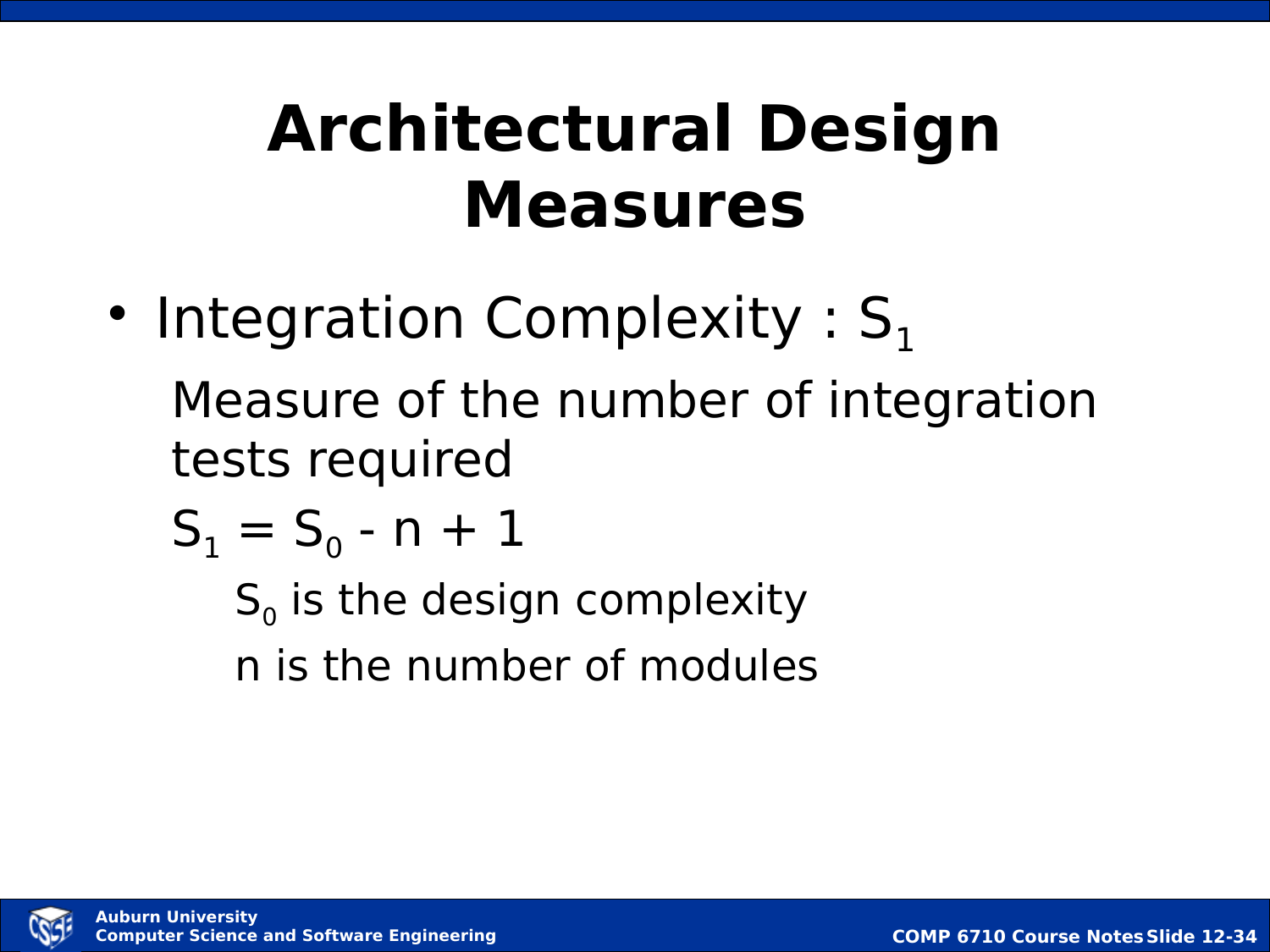

# Architectural Design Measures
Integration Complexity : S1
Measure of the number of integration tests required
S1 = S0 - n + 1
S0 is the design complexity
n is the number of modules